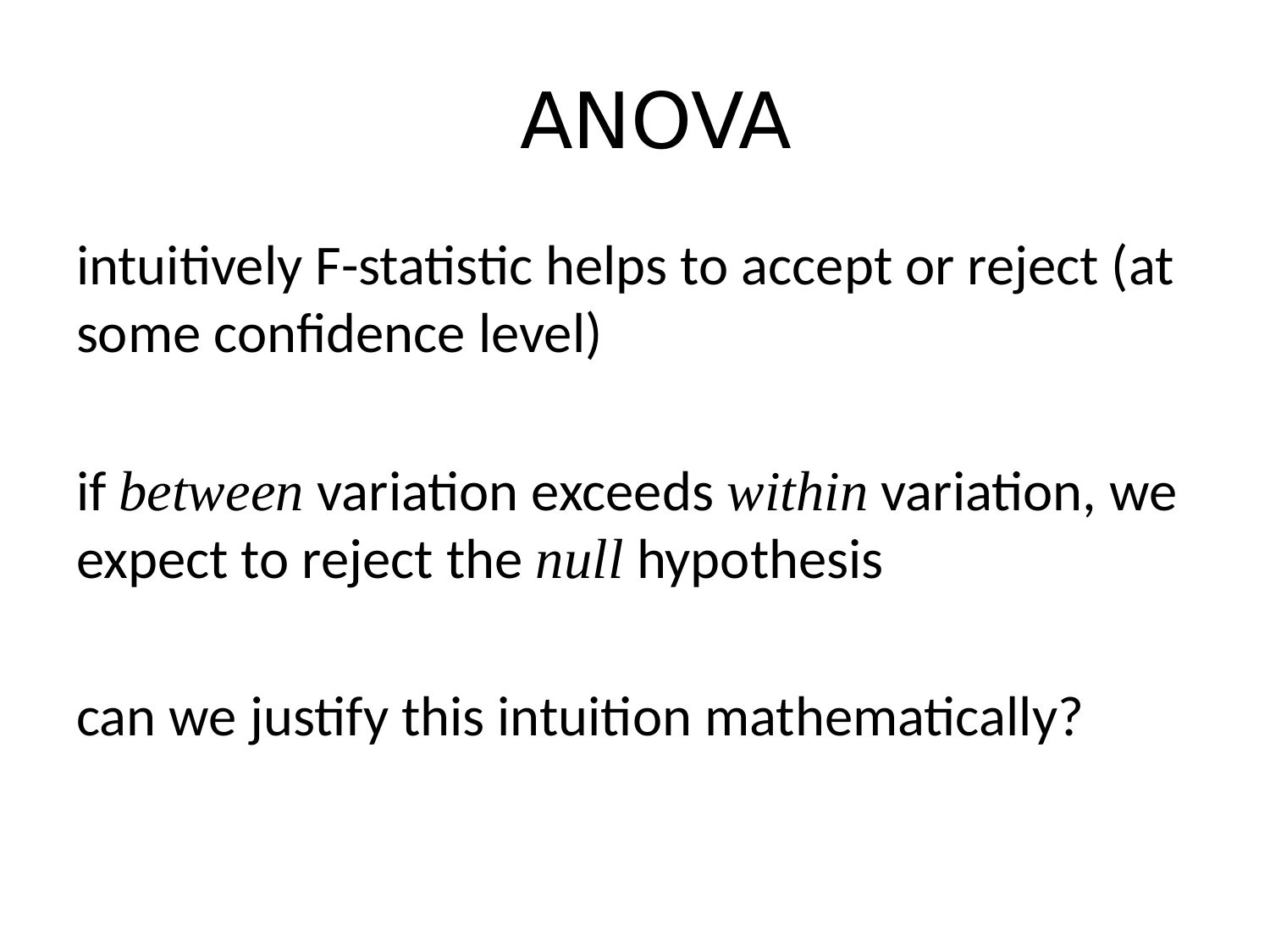

# ANOVA
intuitively F-statistic helps to accept or reject (at some confidence level)

if between variation exceeds within variation, we expect to reject the null hypothesis

can we justify this intuition mathematically?